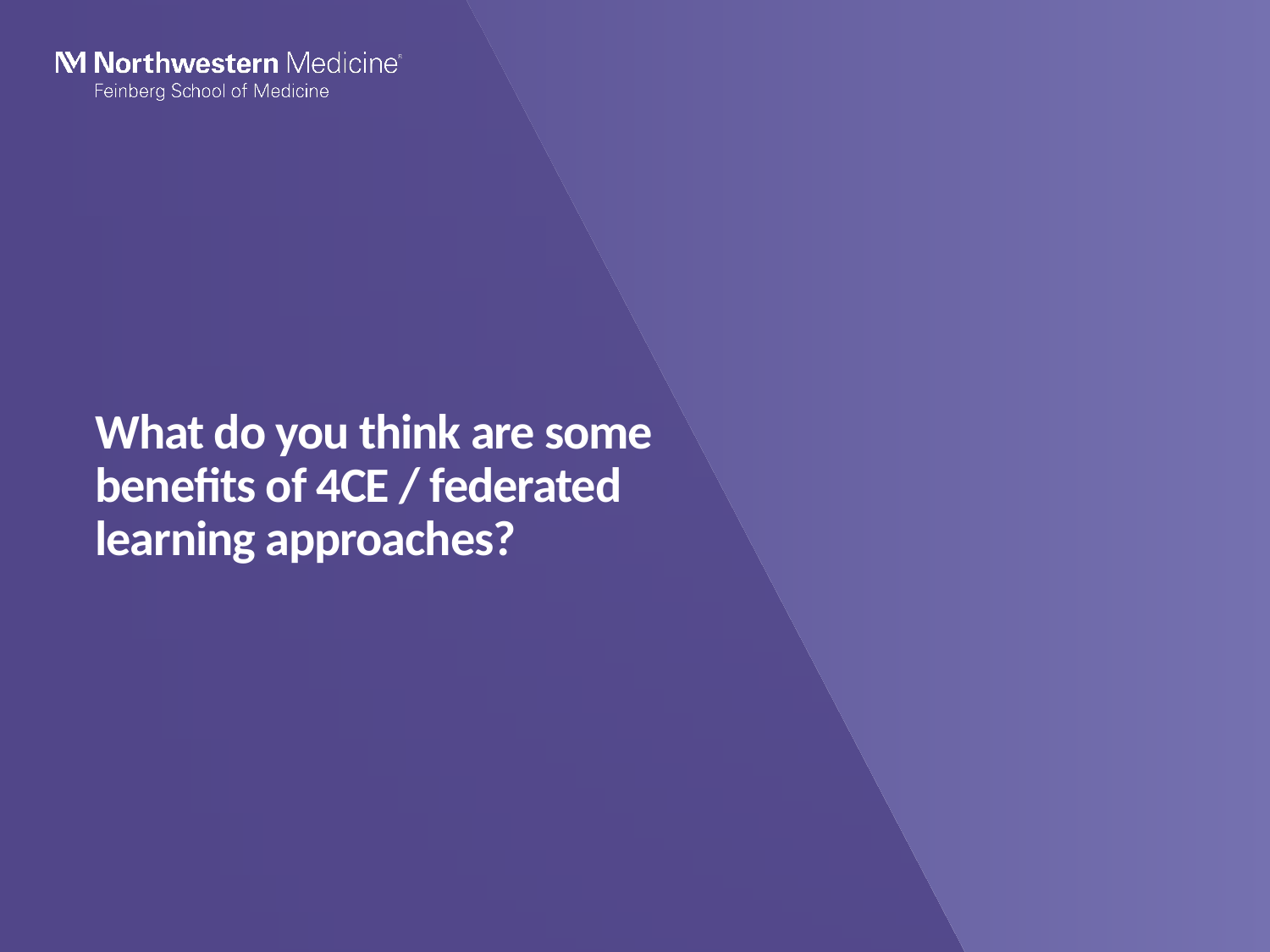

# What do you think are some benefits of 4CE / federated learning approaches?